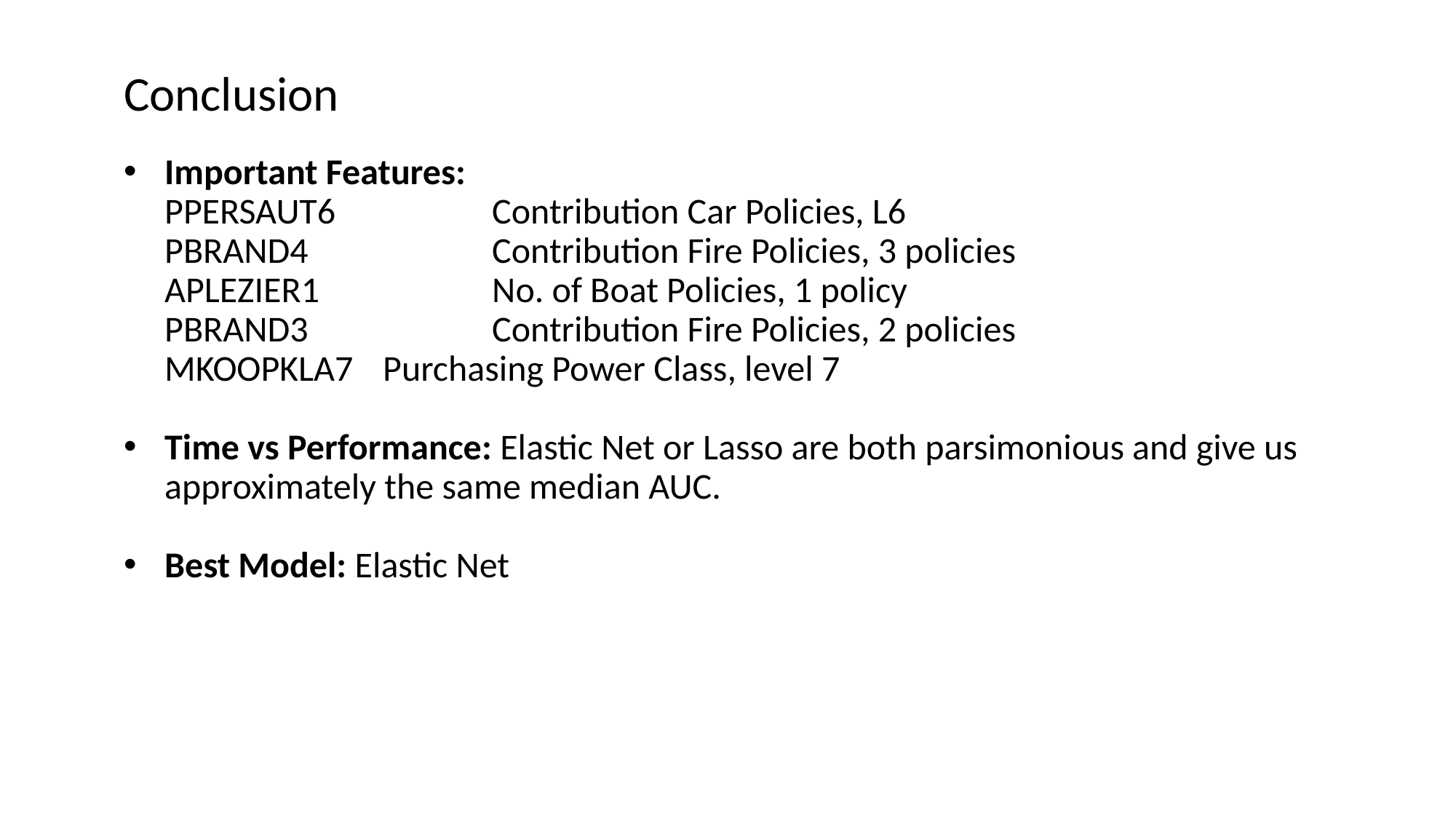

# Conclusion
Important Features:
PPERSAUT6		Contribution Car Policies, L6
PBRAND4		Contribution Fire Policies, 3 policies
APLEZIER1		No. of Boat Policies, 1 policy
PBRAND3		Contribution Fire Policies, 2 policies
MKOOPKLA7	Purchasing Power Class, level 7

Time vs Performance: Elastic Net or Lasso are both parsimonious and give us approximately the same median AUC.

Best Model: Elastic Net